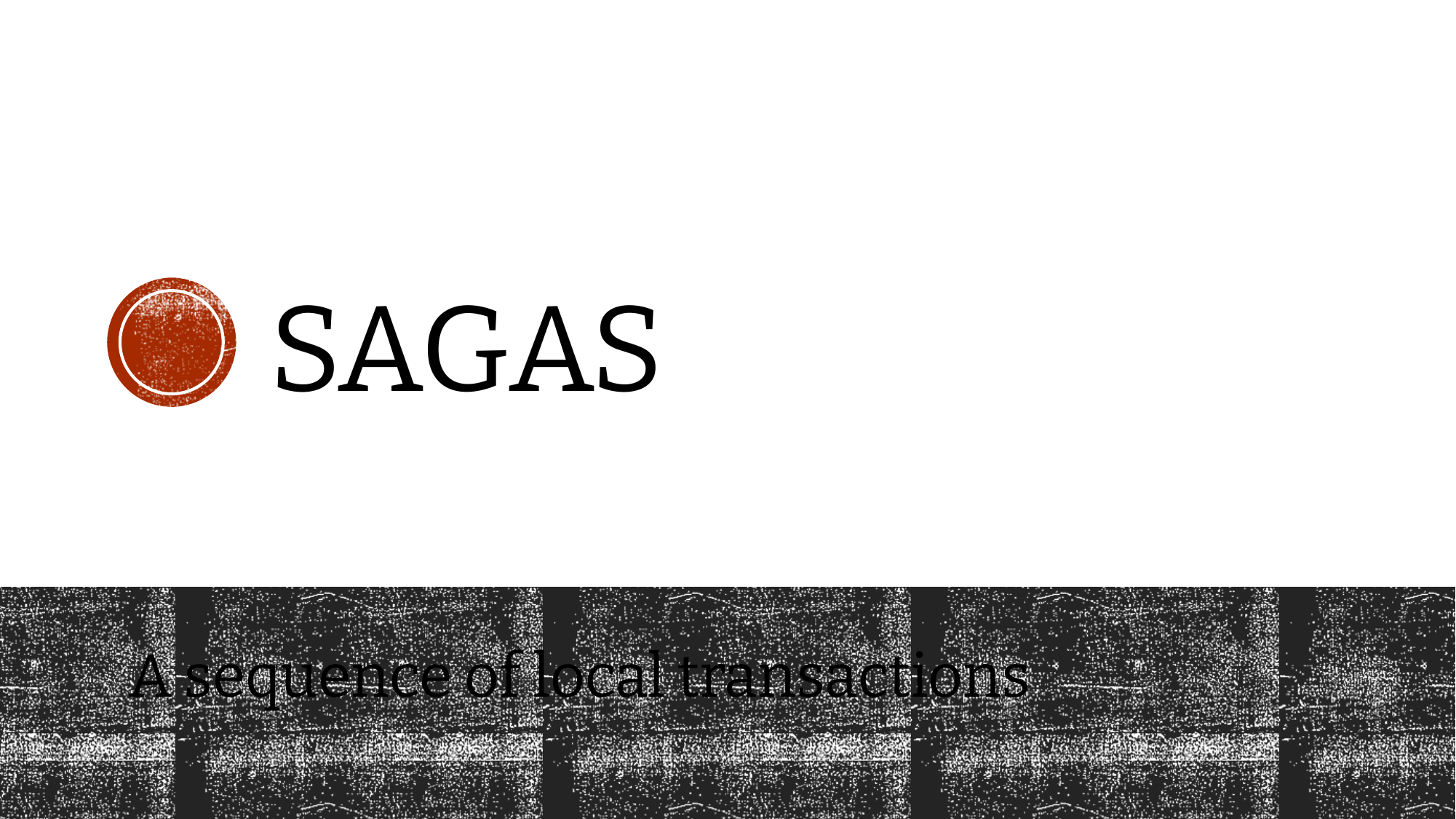

# sagas
A sequence of local transactions